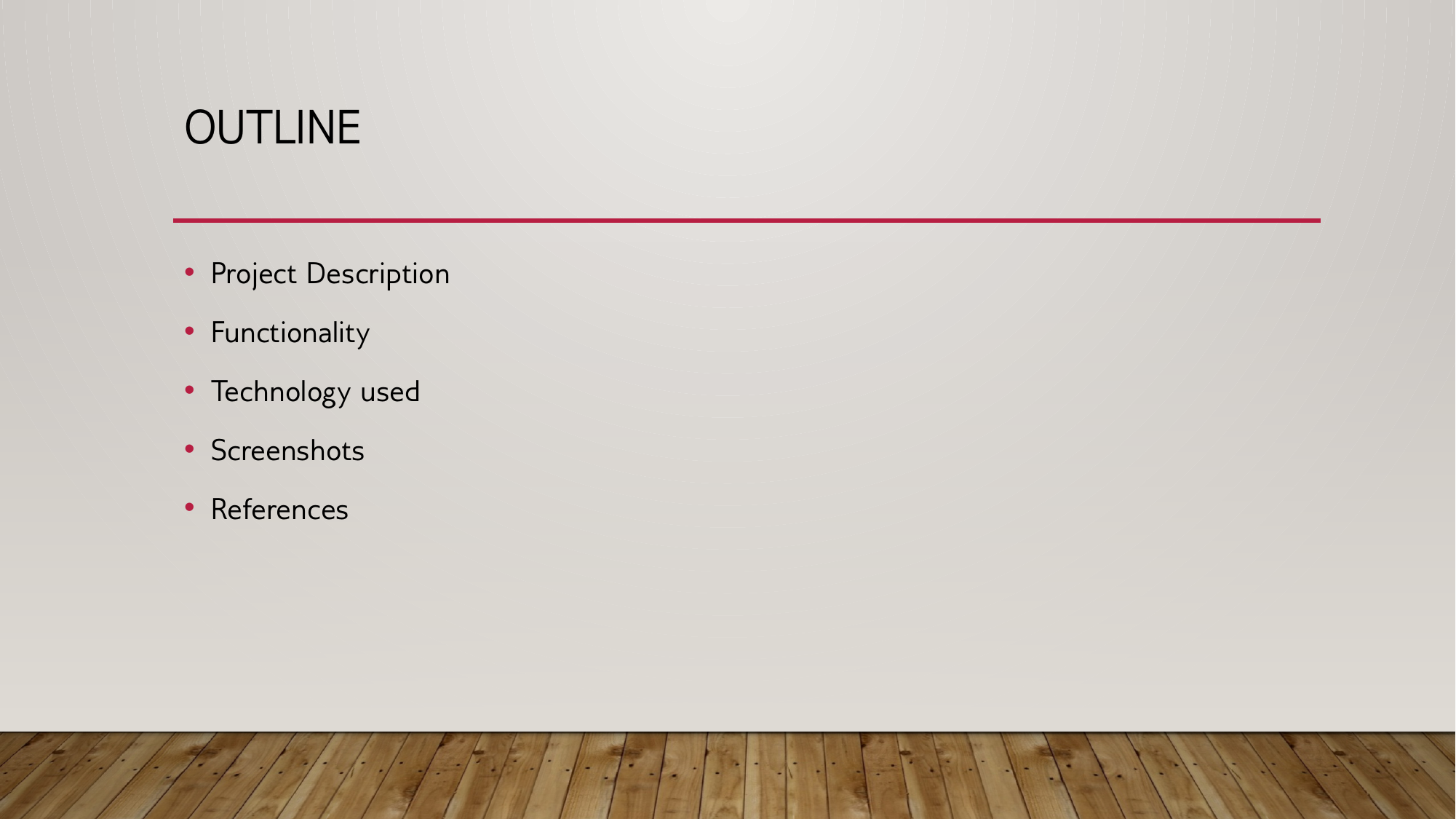

# outline
Project Description
Functionality
Technology used
Screenshots
References